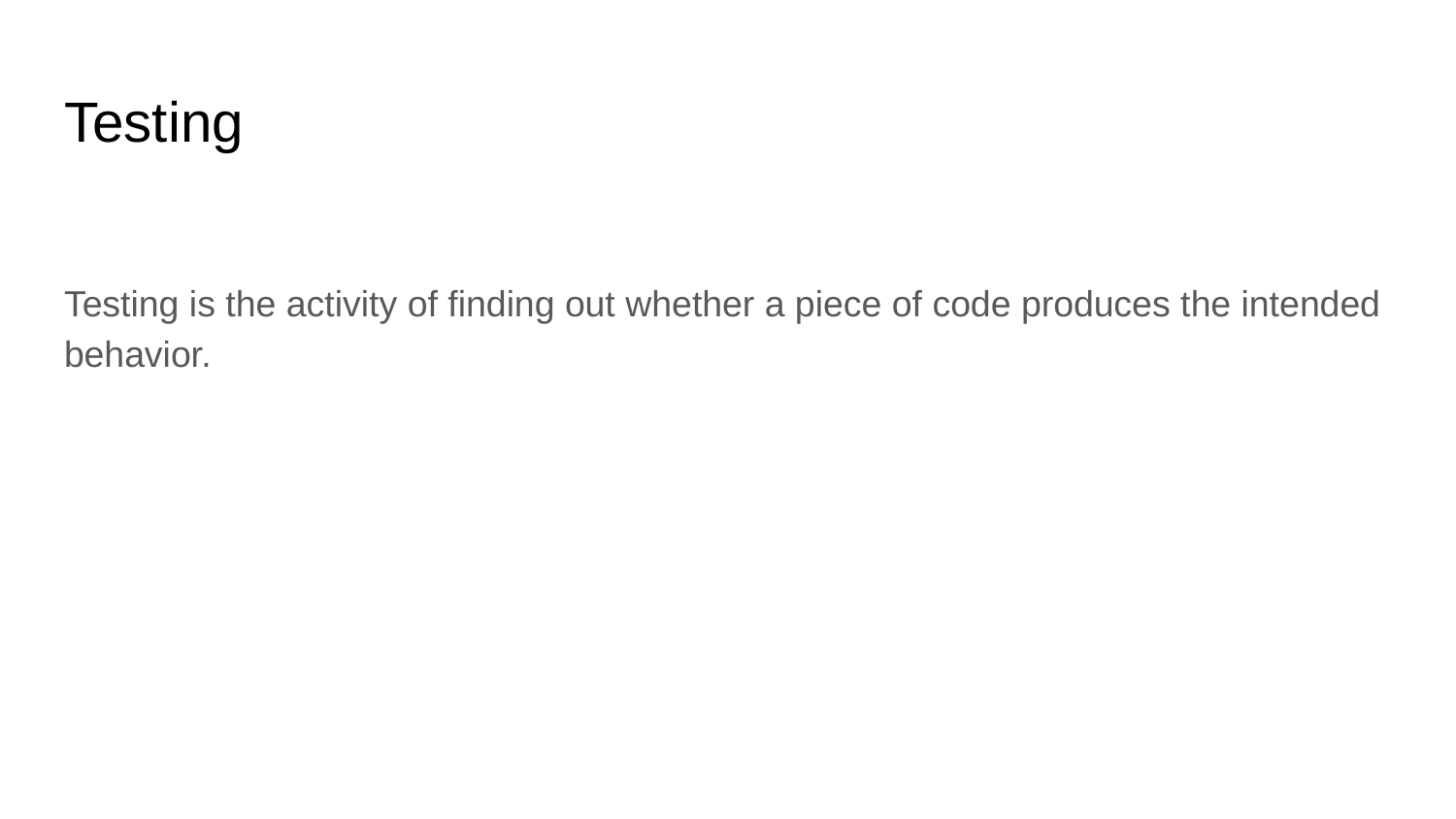

# Testing

Testing is the activity of finding out whether a piece of code produces the intended behavior.